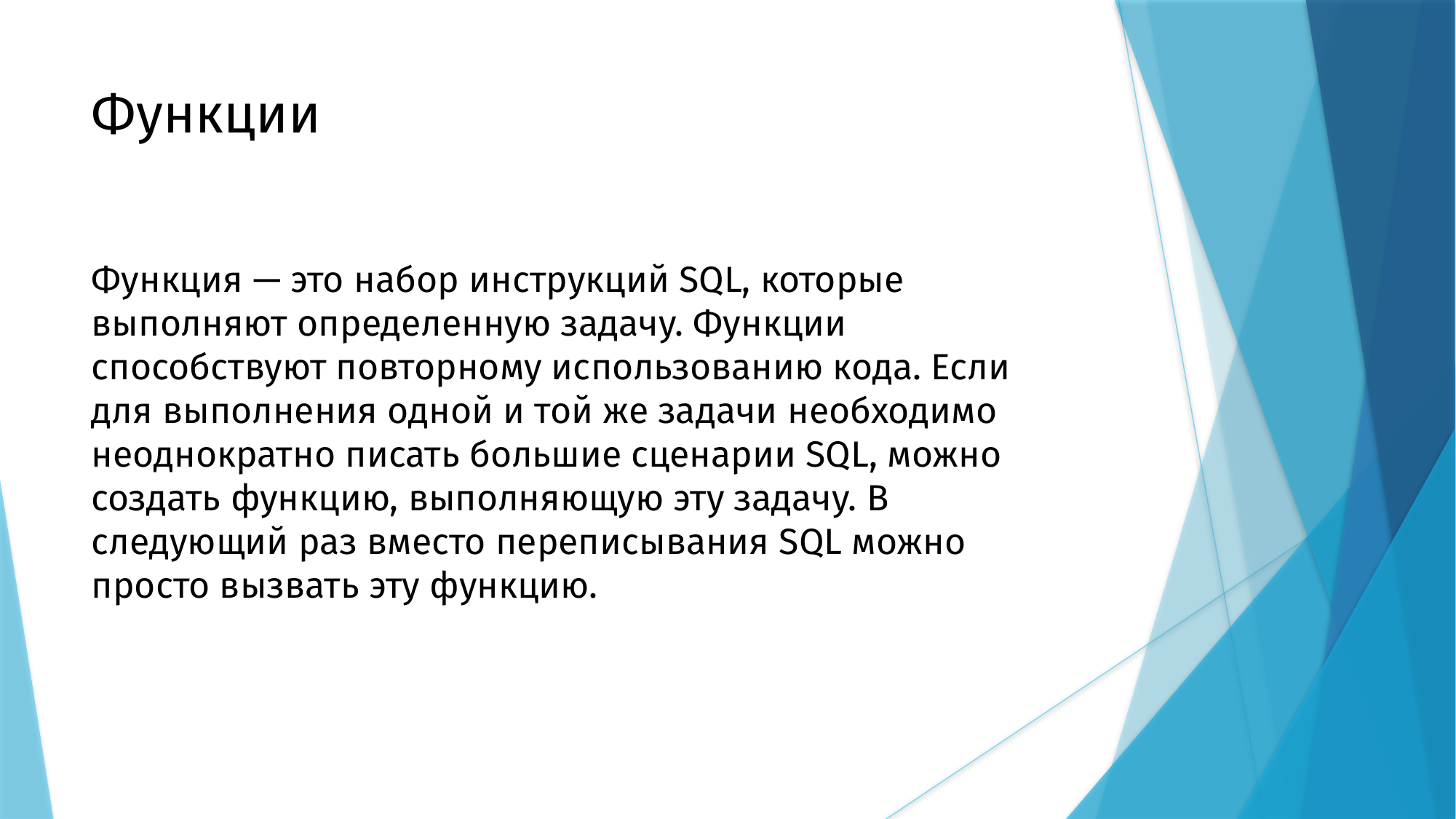

Функции
Функция — это набор инструкций SQL, которые выполняют определенную задачу. Функции способствуют повторному использованию кода. Если для выполнения одной и той же задачи необходимо неоднократно писать большие сценарии SQL, можно создать функцию, выполняющую эту задачу. В следующий раз вместо переписывания SQL можно просто вызвать эту функцию.